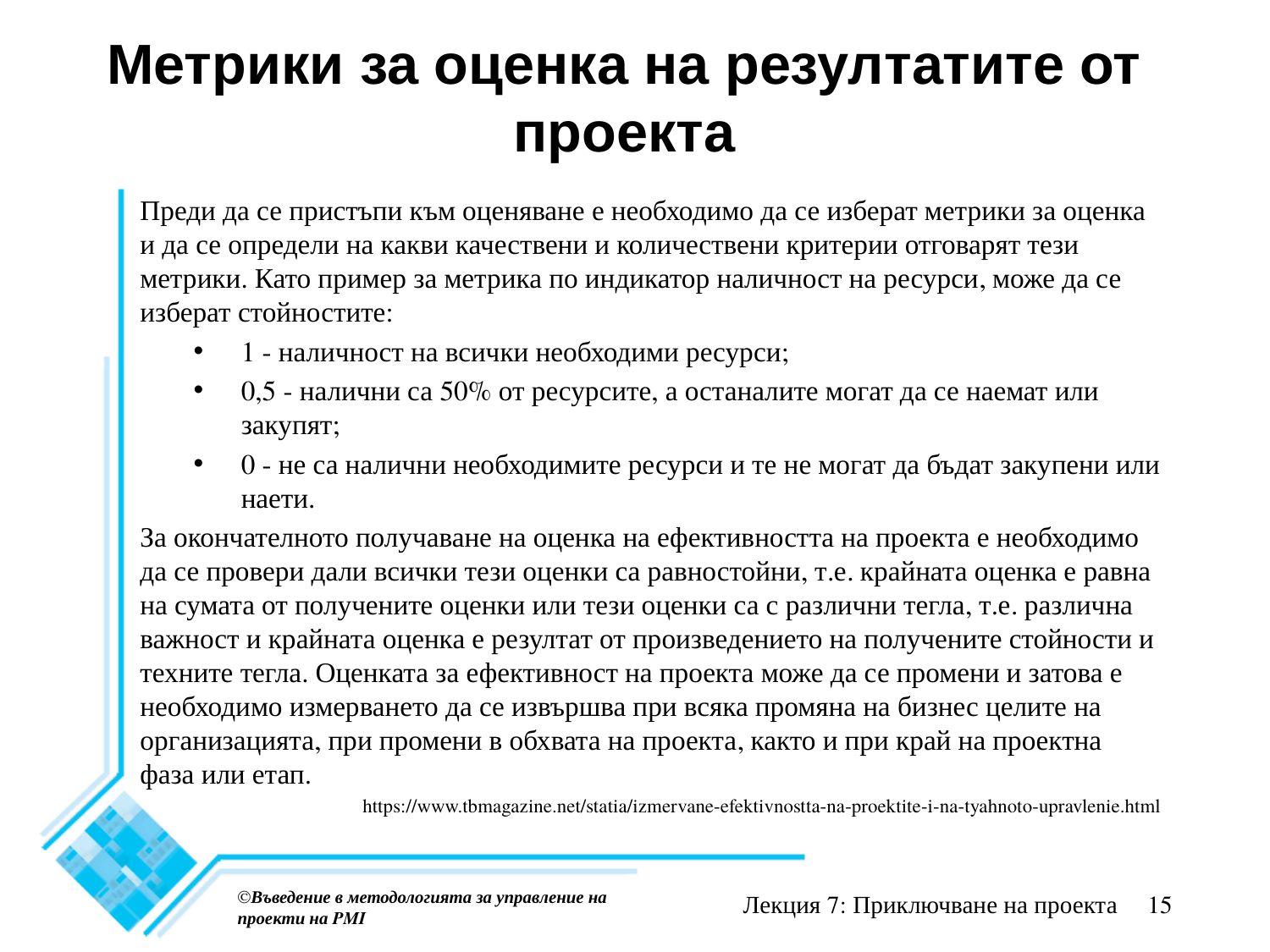

# Метрики за оценка на резултатите от проекта
Преди да се пристъпи към оценяване е необходимо да се изберат метрики за оценка и да се определи на какви качествени и количествени критерии отговарят тези метрики. Като пример за метрика по индикатор наличност на ресурси, може да се изберат стойностите:
1 - наличност на всички необходими ресурси;
0,5 - налични са 50% от ресурсите, а останалите могат да се наемат или закупят;
0 - не са налични необходимите ресурси и те не могат да бъдат закупени или наети.
За окончателното получаване на оценка на ефективността на проекта е необходимо да се провери дали всички тези оценки са равностойни, т.е. крайната оценка е равна на сумата от получените оценки или тези оценки са с различни тегла, т.е. различна важност и крайната оценка е резултат от произведението на получените стойности и техните тегла. Оценката за ефективност на проекта може да се промени и затова е необходимо измерването да се извършва при всяка промяна на бизнес целите на организацията, при промени в обхвата на проекта, както и при край на проектна фаза или етап.
https://www.tbmagazine.net/statia/izmervane-efektivnostta-na-proektite-i-na-tyahnoto-upravlenie.html
©Въведение в методологията за управление на проекти на PMI

Лекция 7: Приключване на проекта
15